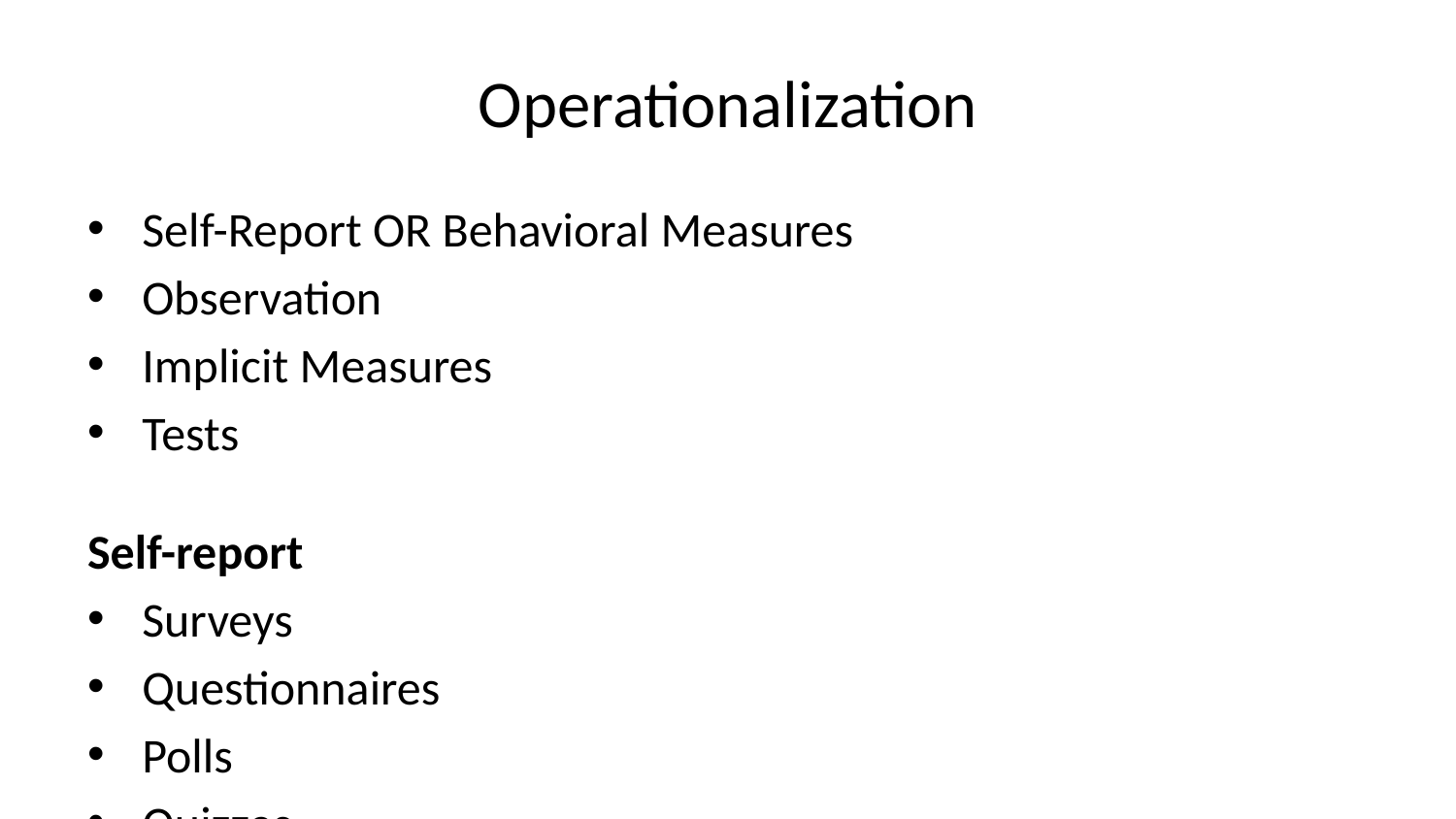

# Operationalization
Self-Report OR Behavioral Measures
Observation
Implicit Measures
Tests
Self-report
Surveys
Questionnaires
Polls
Quizzes
Instruments